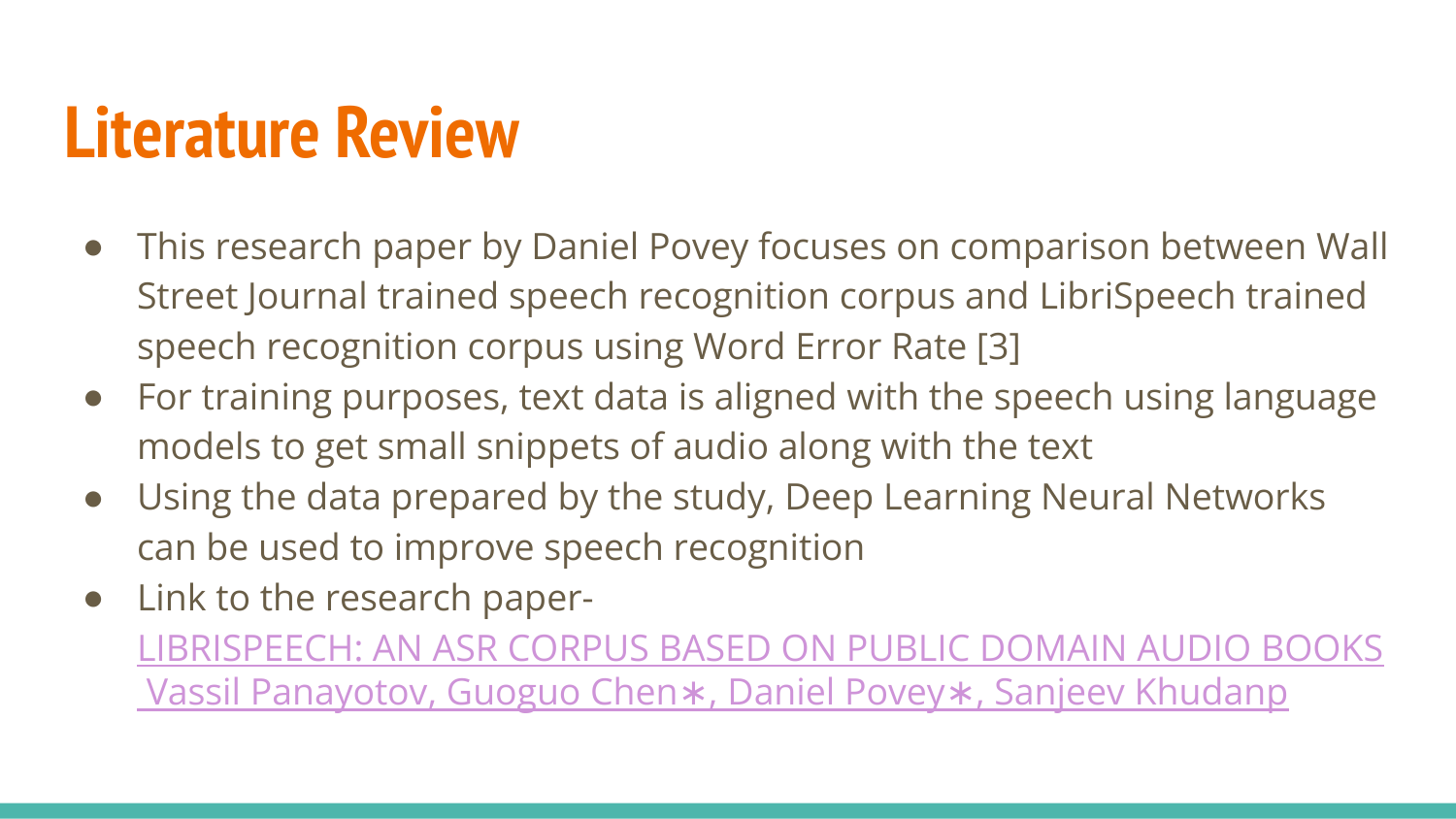

# Literature Review
This research paper by Daniel Povey focuses on comparison between Wall Street Journal trained speech recognition corpus and LibriSpeech trained speech recognition corpus using Word Error Rate [3]
For training purposes, text data is aligned with the speech using language models to get small snippets of audio along with the text
Using the data prepared by the study, Deep Learning Neural Networks can be used to improve speech recognition
Link to the research paper- LIBRISPEECH: AN ASR CORPUS BASED ON PUBLIC DOMAIN AUDIO BOOKS Vassil Panayotov, Guoguo Chen∗, Daniel Povey∗, Sanjeev Khudanp